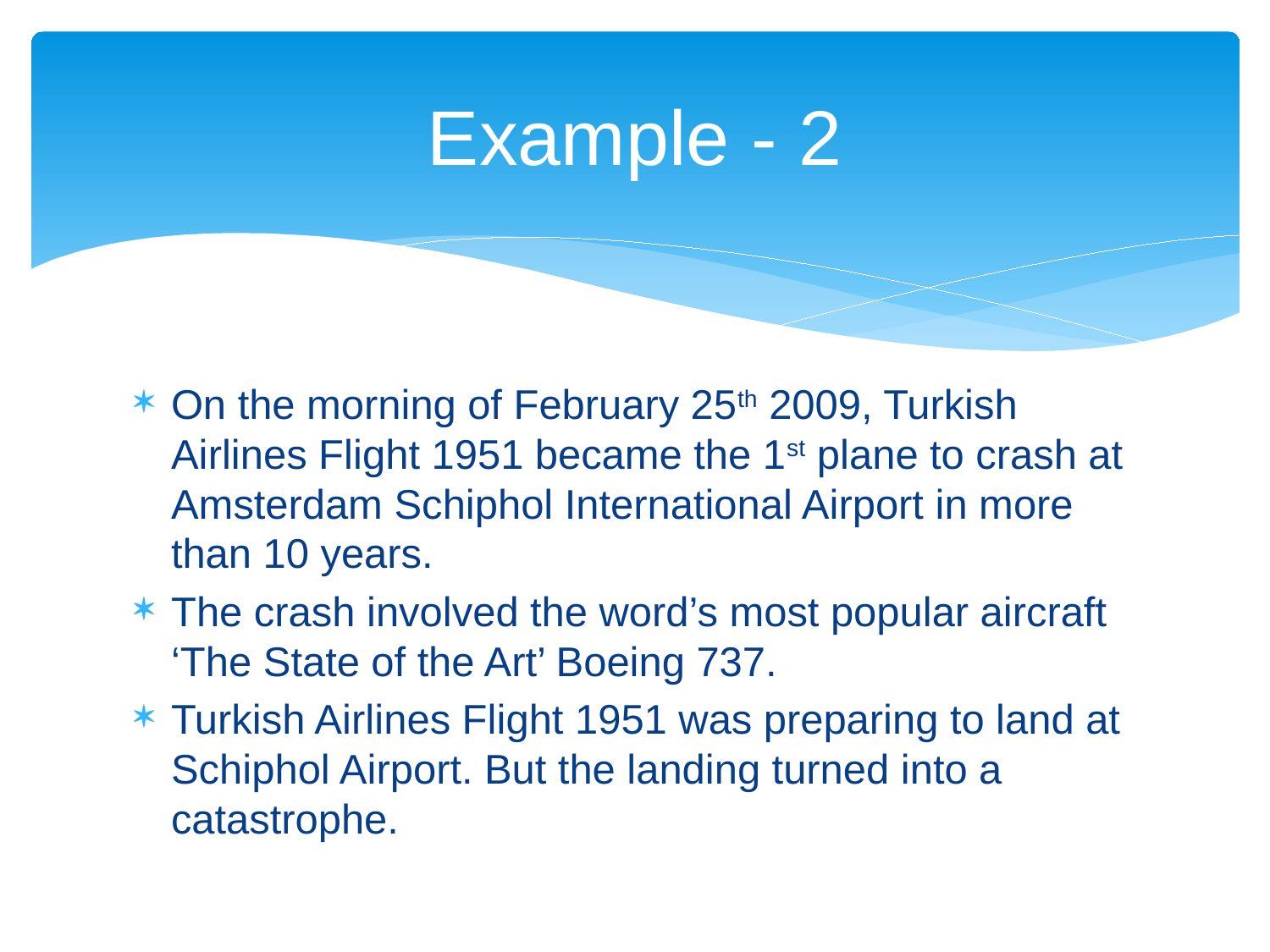

# Example - 2
On the morning of February 25th 2009, Turkish Airlines Flight 1951 became the 1st plane to crash at Amsterdam Schiphol International Airport in more than 10 years.
The crash involved the word’s most popular aircraft ‘The State of the Art’ Boeing 737.
Turkish Airlines Flight 1951 was preparing to land at Schiphol Airport. But the landing turned into a catastrophe.